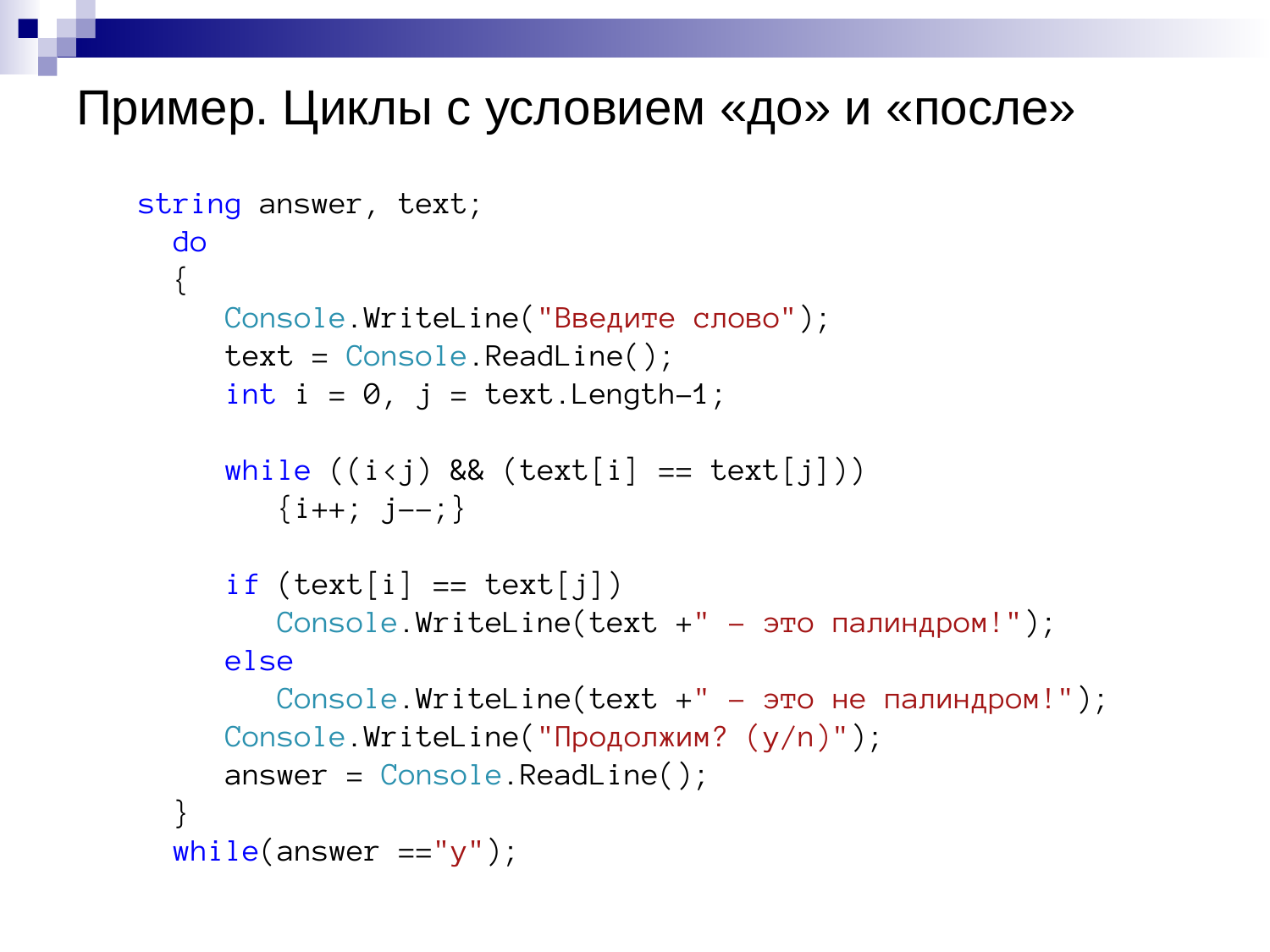

# Пример. Циклы с условием «до» и «после»
 string answer, text;
   do
   {
      Console.WriteLine("Введите слово");
      text = Console.ReadLine();
      int i = 0, j = text.Length-1;

      while ((i<j) && (text[i] == text[j]))
         {i++; j--;}

      if (text[i] == text[j])
         Console.WriteLine(text +" - это палиндром!");
      else
         Console.WriteLine(text +" - это не палиндром!");
      Console.WriteLine("Продолжим? (y/n)");
      answer = Console.ReadLine();
   }
   while(answer =="y");